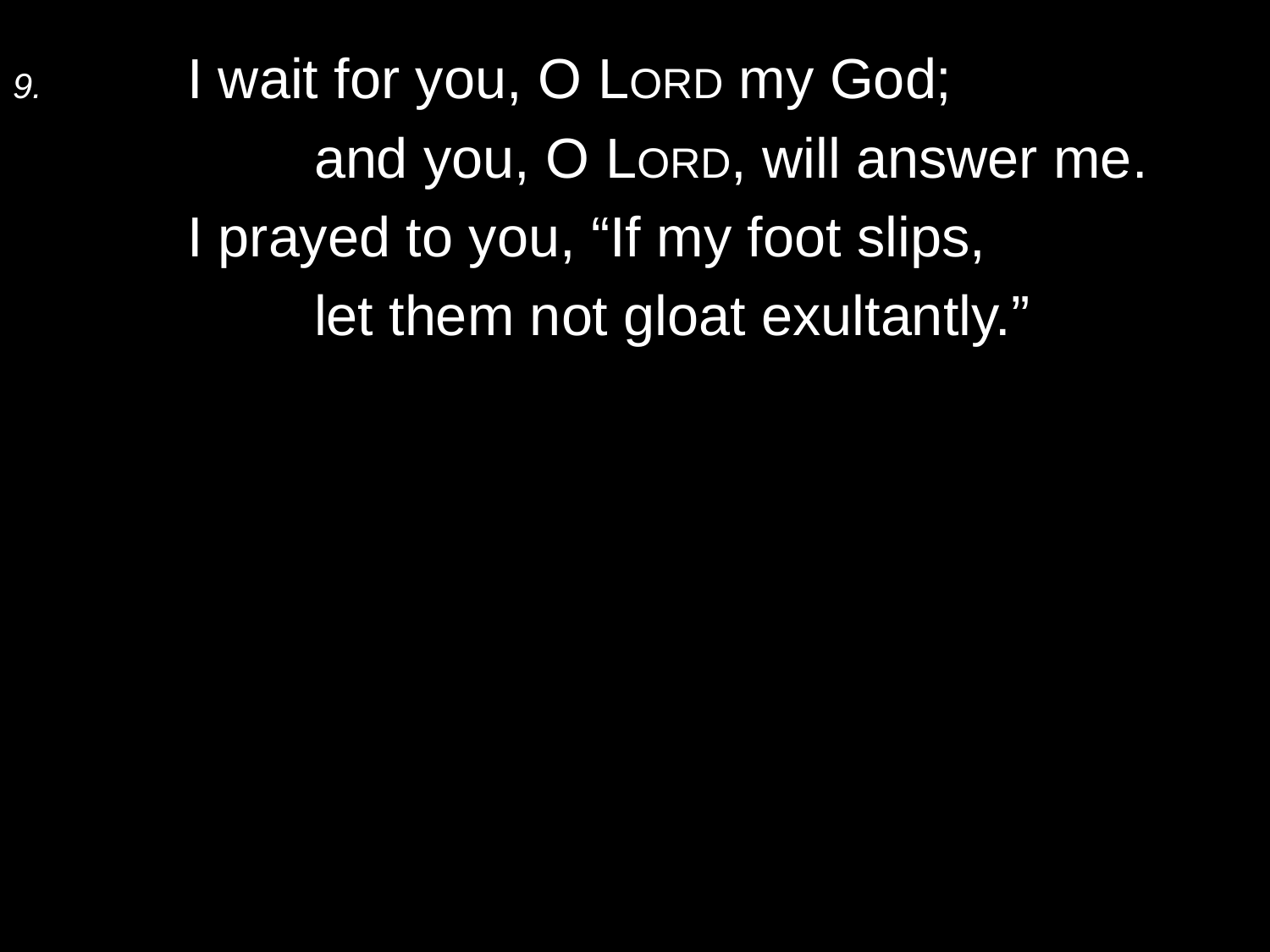

9.	I wait for you, O Lord my God;
		and you, O Lord, will answer me.
	I prayed to you, “If my foot slips,
		let them not gloat exultantly.”